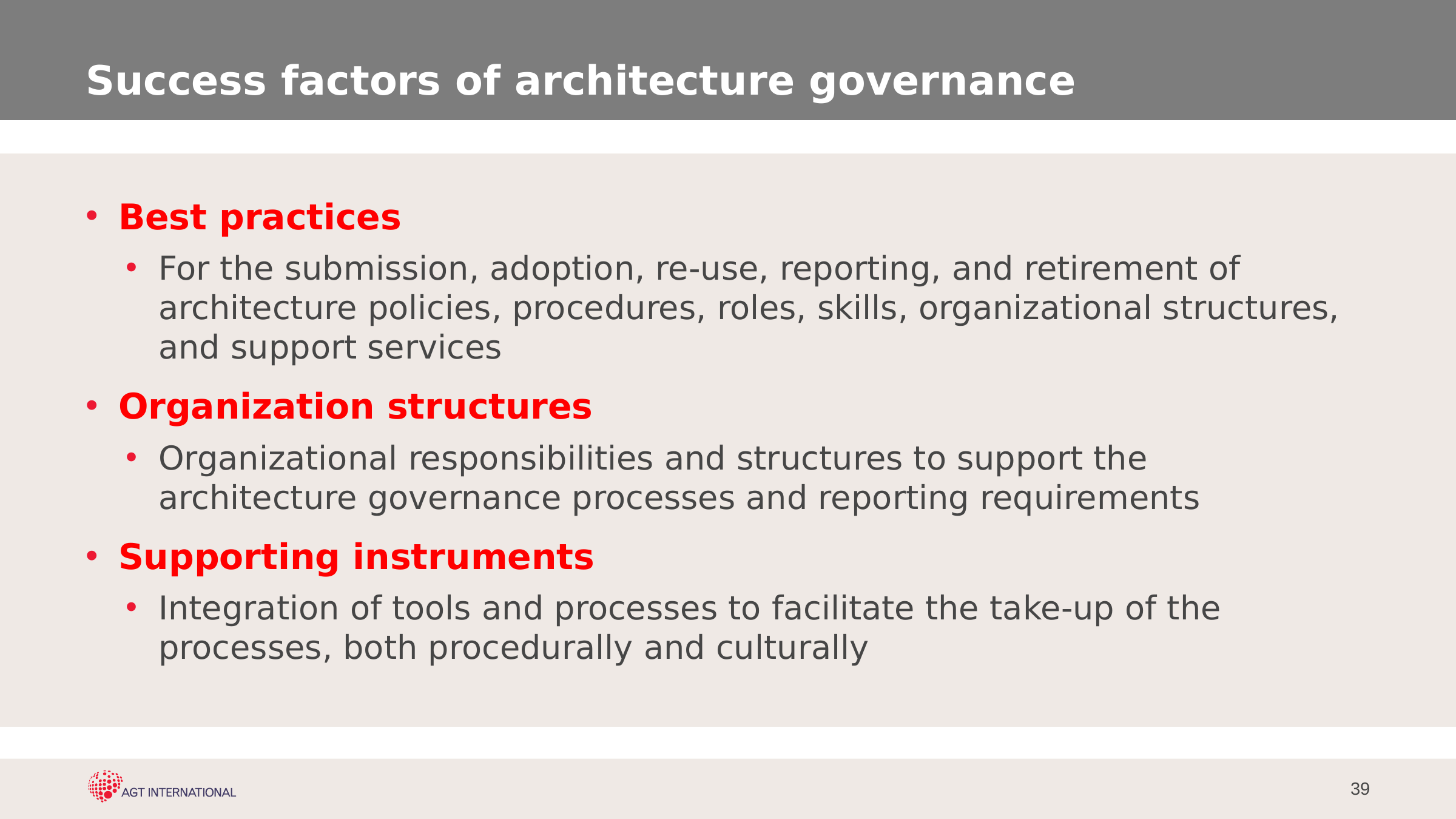

# Success factors of architecture governance
Best practices
For the submission, adoption, re-use, reporting, and retirement of architecture policies, procedures, roles, skills, organizational structures, and support services
Organization structures
Organizational responsibilities and structures to support the architecture governance processes and reporting requirements
Supporting instruments
Integration of tools and processes to facilitate the take-up of the processes, both procedurally and culturally